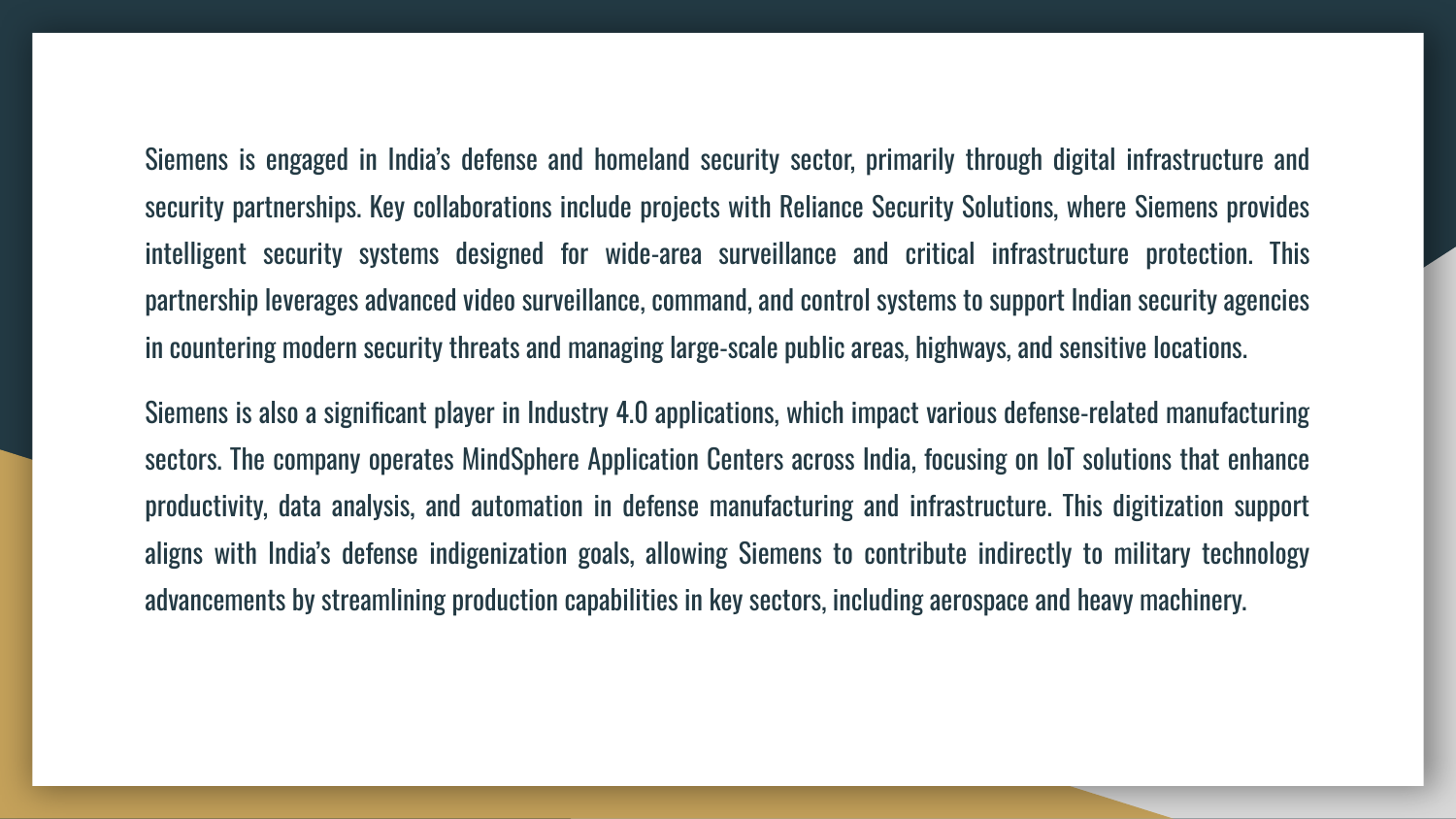

Siemens is engaged in India’s defense and homeland security sector, primarily through digital infrastructure and security partnerships. Key collaborations include projects with Reliance Security Solutions, where Siemens provides intelligent security systems designed for wide-area surveillance and critical infrastructure protection. This partnership leverages advanced video surveillance, command, and control systems to support Indian security agencies in countering modern security threats and managing large-scale public areas, highways, and sensitive locations.
Siemens is also a significant player in Industry 4.0 applications, which impact various defense-related manufacturing sectors. The company operates MindSphere Application Centers across India, focusing on IoT solutions that enhance productivity, data analysis, and automation in defense manufacturing and infrastructure. This digitization support aligns with India’s defense indigenization goals, allowing Siemens to contribute indirectly to military technology advancements by streamlining production capabilities in key sectors, including aerospace and heavy machinery.